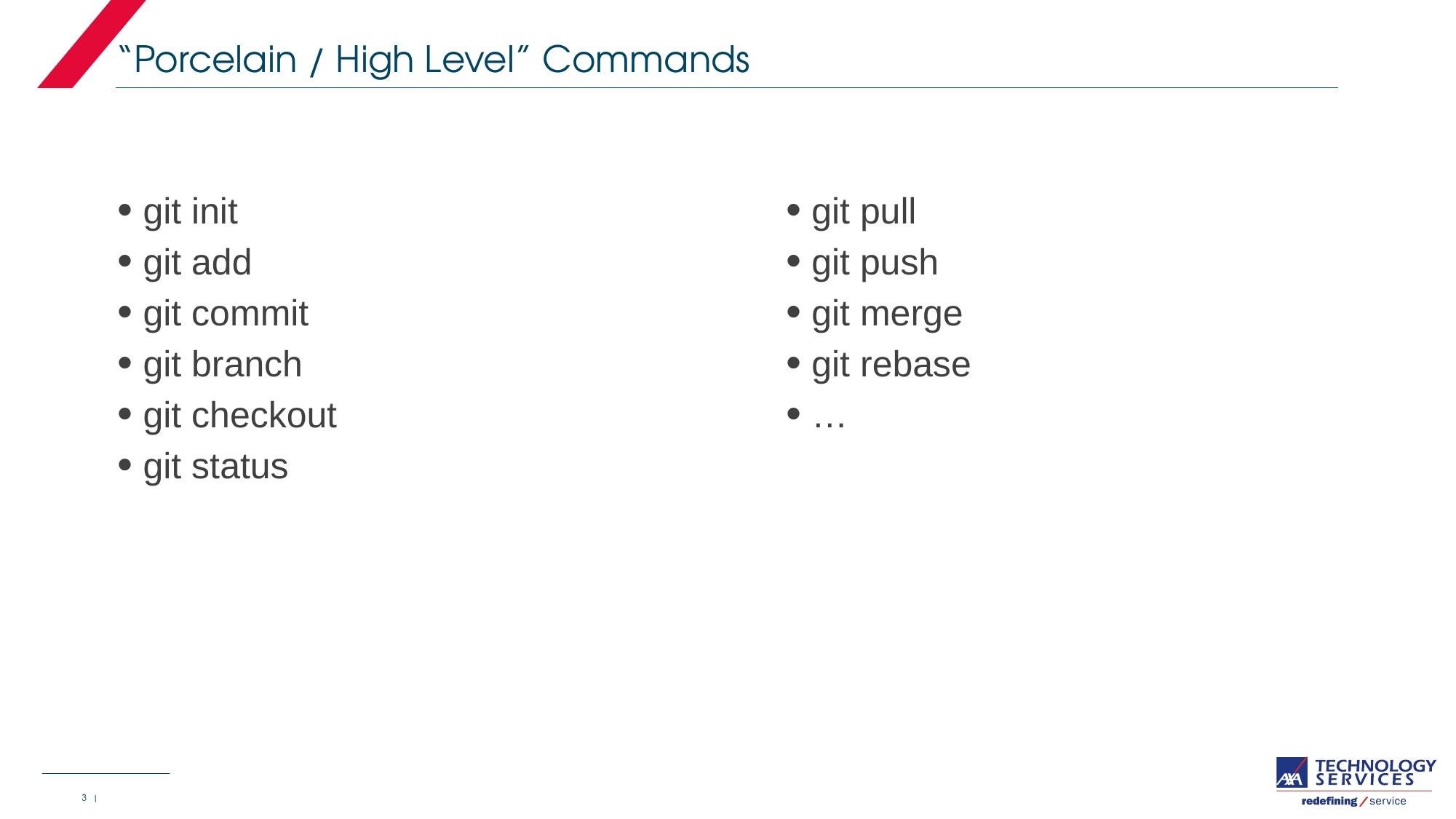

# “Porcelain / High Level” Commands

git init
git add
git commit
git branch
git checkout
git status

git pull
git push
git merge
git rebase
…

3   |